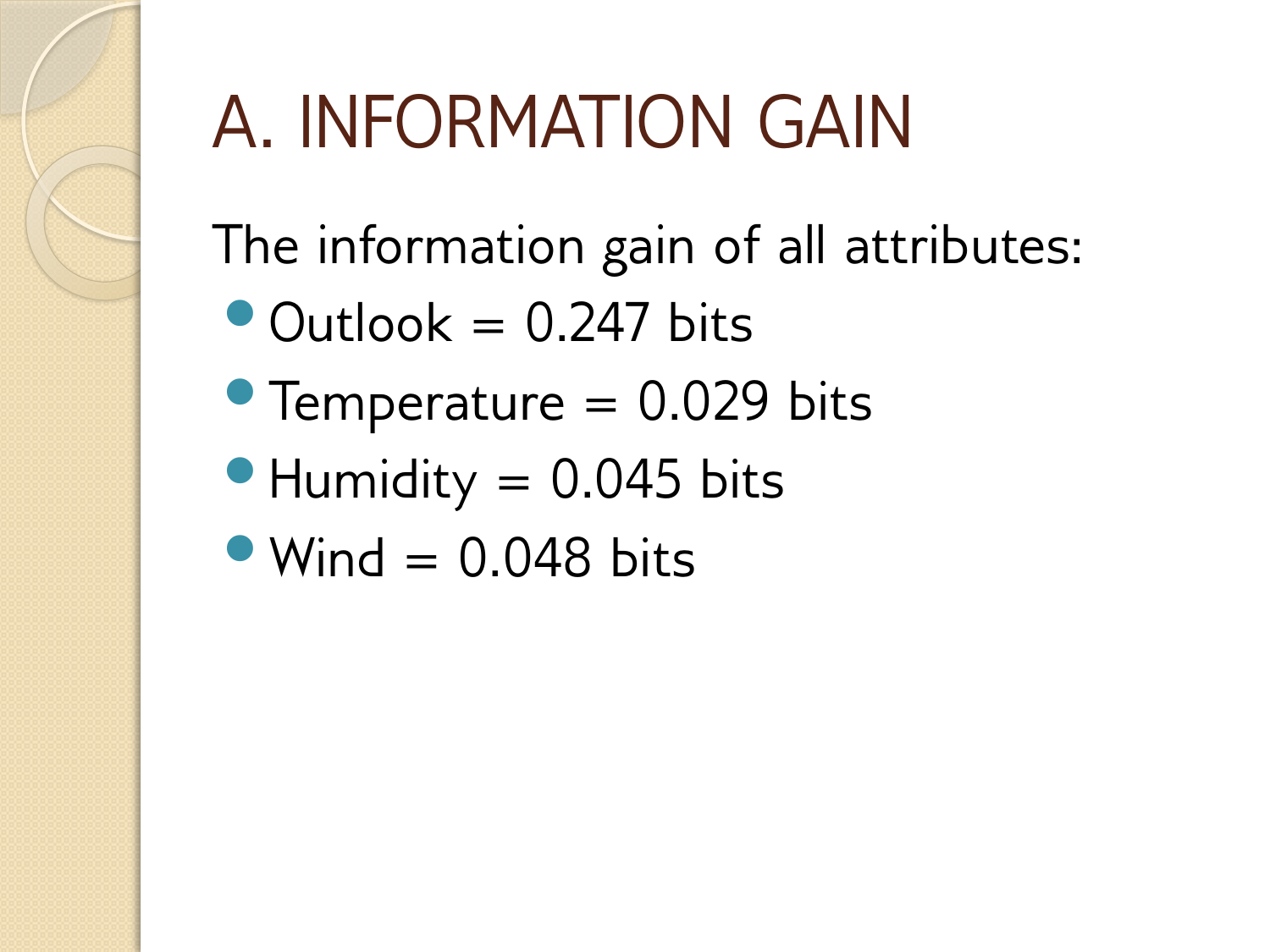

# A. INFORMATION GAIN
The information gain of all attributes:
Outlook = 0.247 bits
Temperature = 0.029 bits
Humidity = 0.045 bits
Wind = 0.048 bits